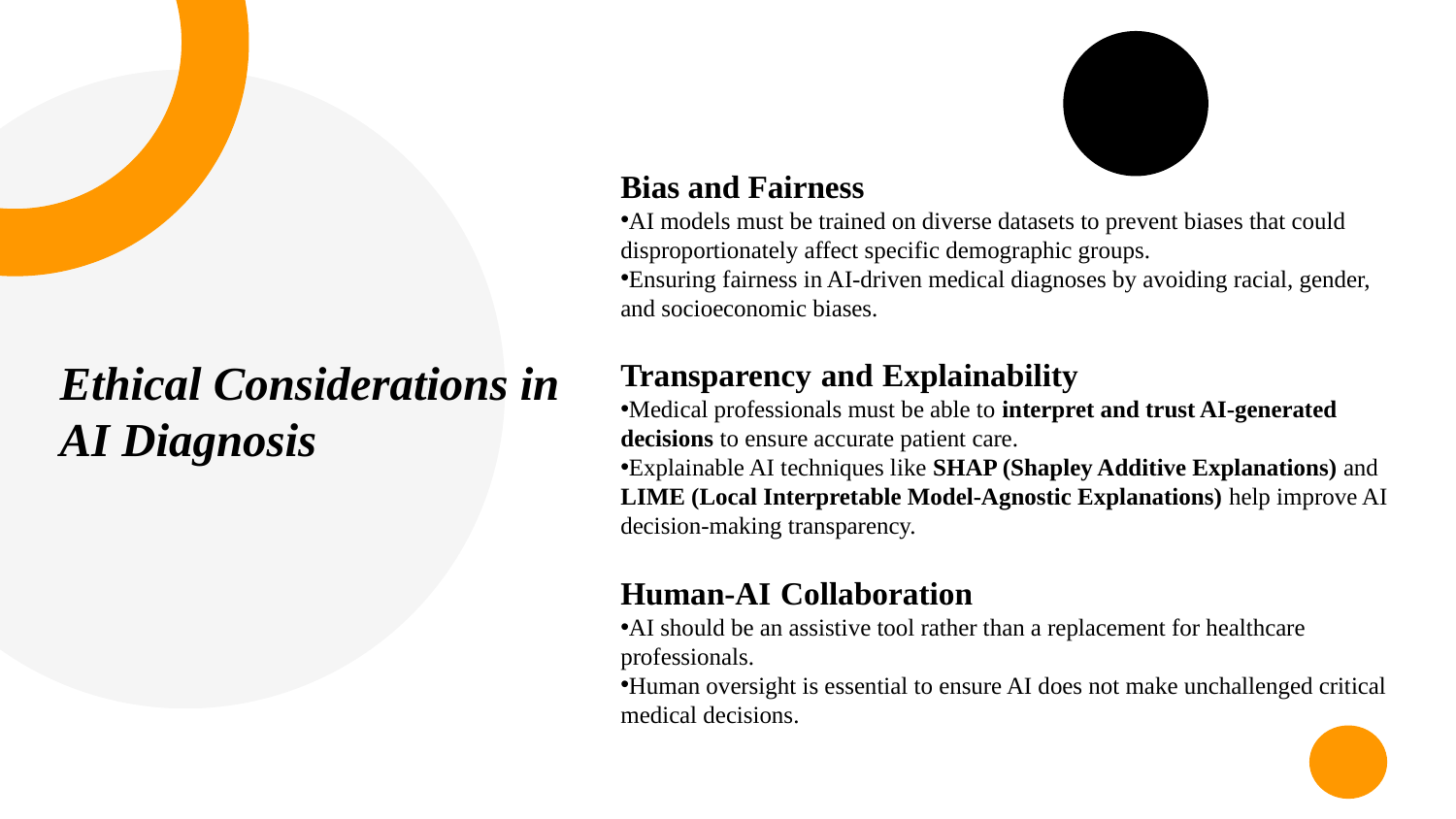

Bias and Fairness
AI models must be trained on diverse datasets to prevent biases that could disproportionately affect specific demographic groups.
Ensuring fairness in AI-driven medical diagnoses by avoiding racial, gender, and socioeconomic biases.

Transparency and Explainability
Medical professionals must be able to interpret and trust AI-generated decisions to ensure accurate patient care.
Explainable AI techniques like SHAP (Shapley Additive Explanations) and LIME (Local Interpretable Model-Agnostic Explanations) help improve AI decision-making transparency.

Human-AI Collaboration
AI should be an assistive tool rather than a replacement for healthcare professionals.
Human oversight is essential to ensure AI does not make unchallenged critical medical decisions.

Ethical Considerations in AI Diagnosis